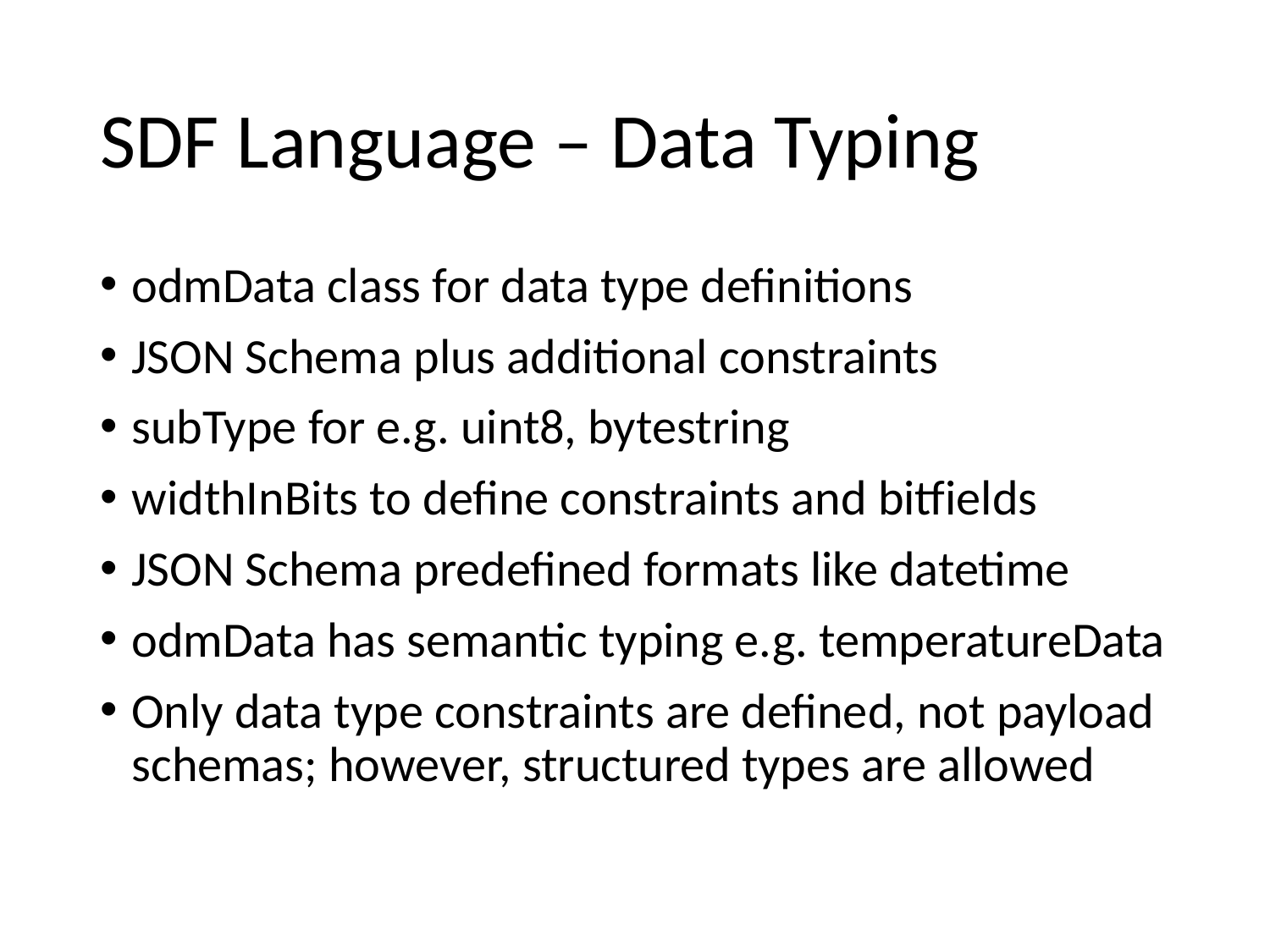

# SDF Language – Data Typing
odmData class for data type definitions
JSON Schema plus additional constraints
subType for e.g. uint8, bytestring
widthInBits to define constraints and bitfields
JSON Schema predefined formats like datetime
odmData has semantic typing e.g. temperatureData
Only data type constraints are defined, not payload schemas; however, structured types are allowed